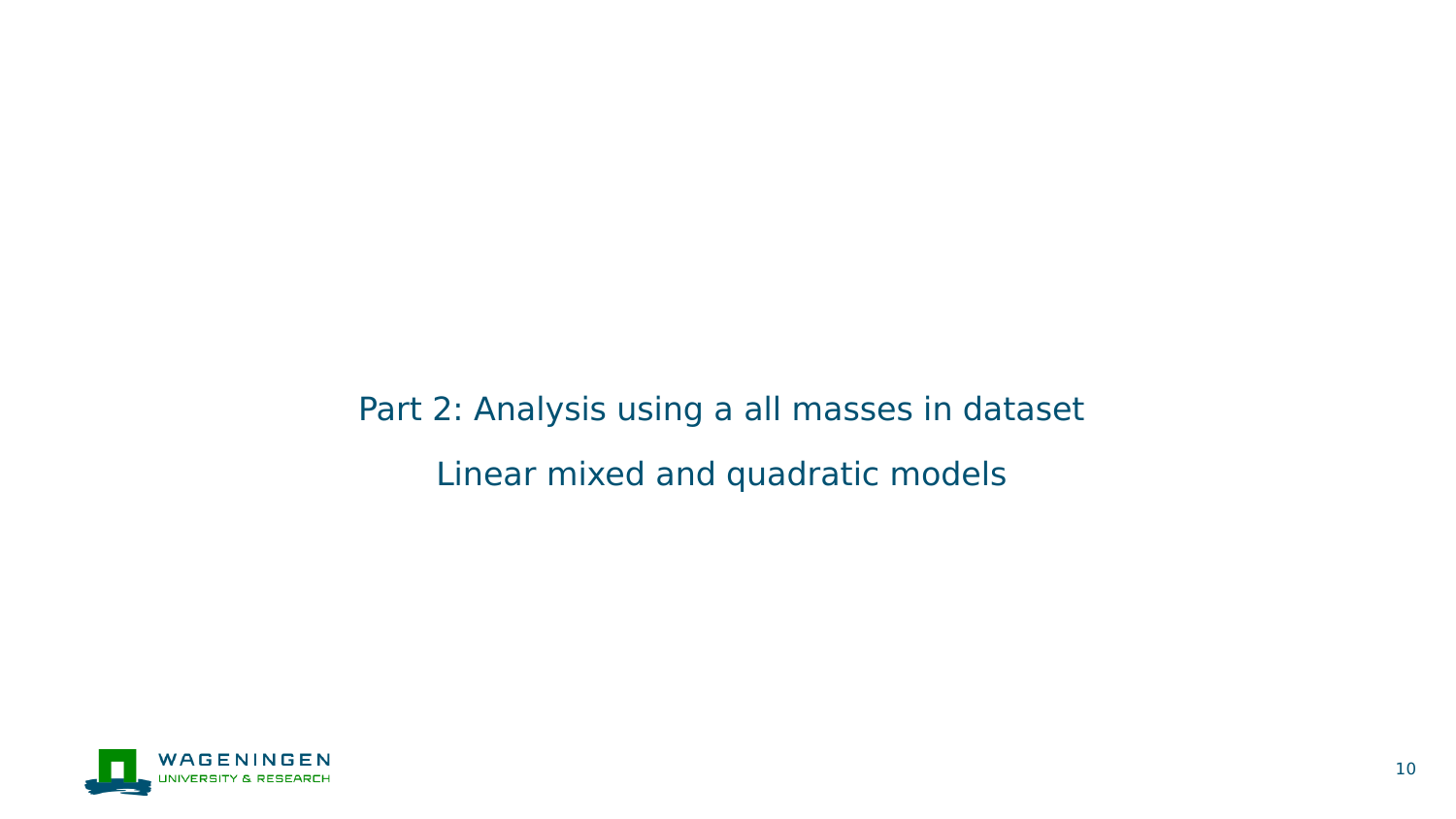

# Part 2: Analysis using a all masses in dataset Linear mixed and quadratic models
10